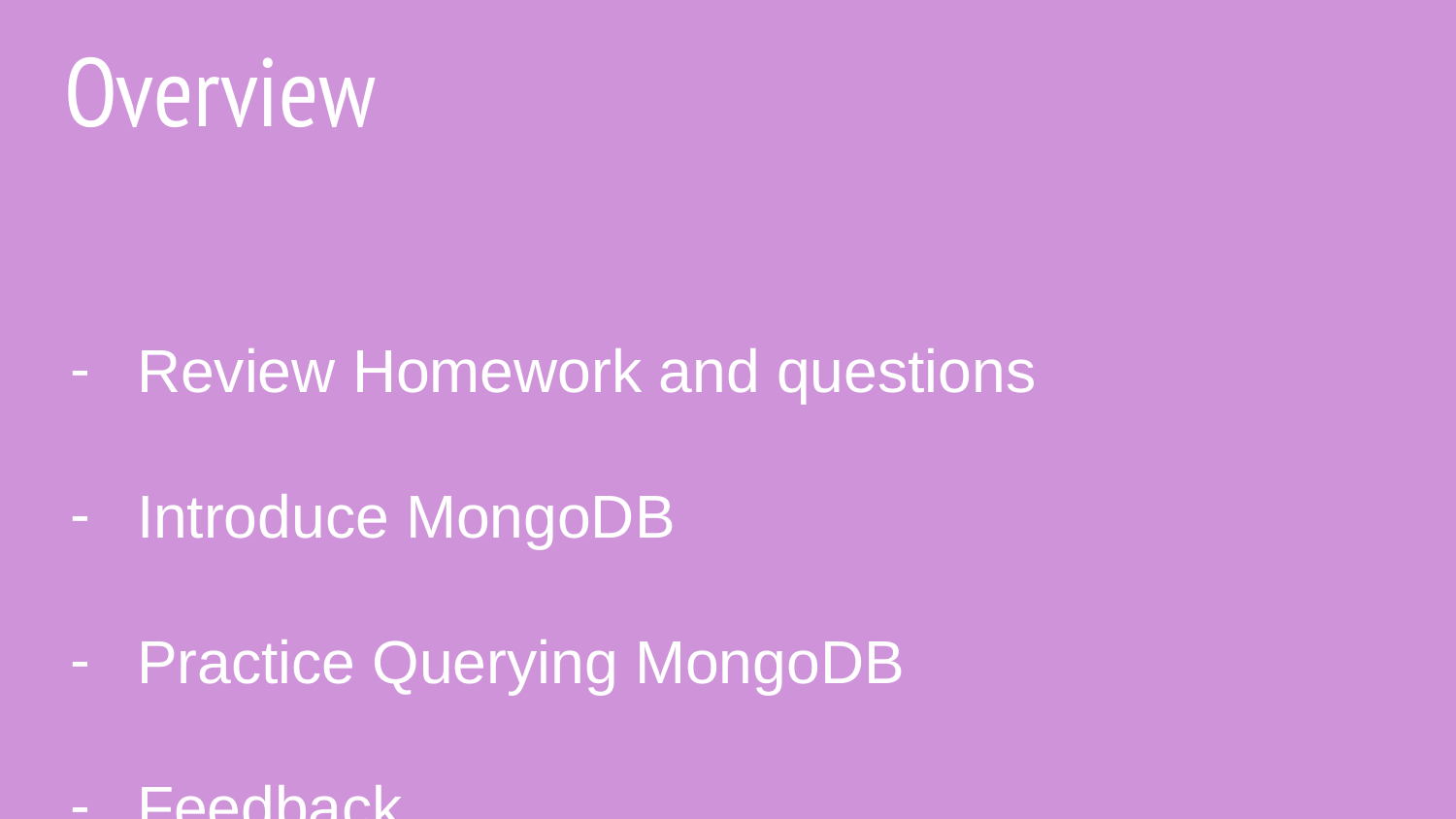

# Overview
Review Homework and questions
Introduce MongoDB
Practice Querying MongoDB
Feedback